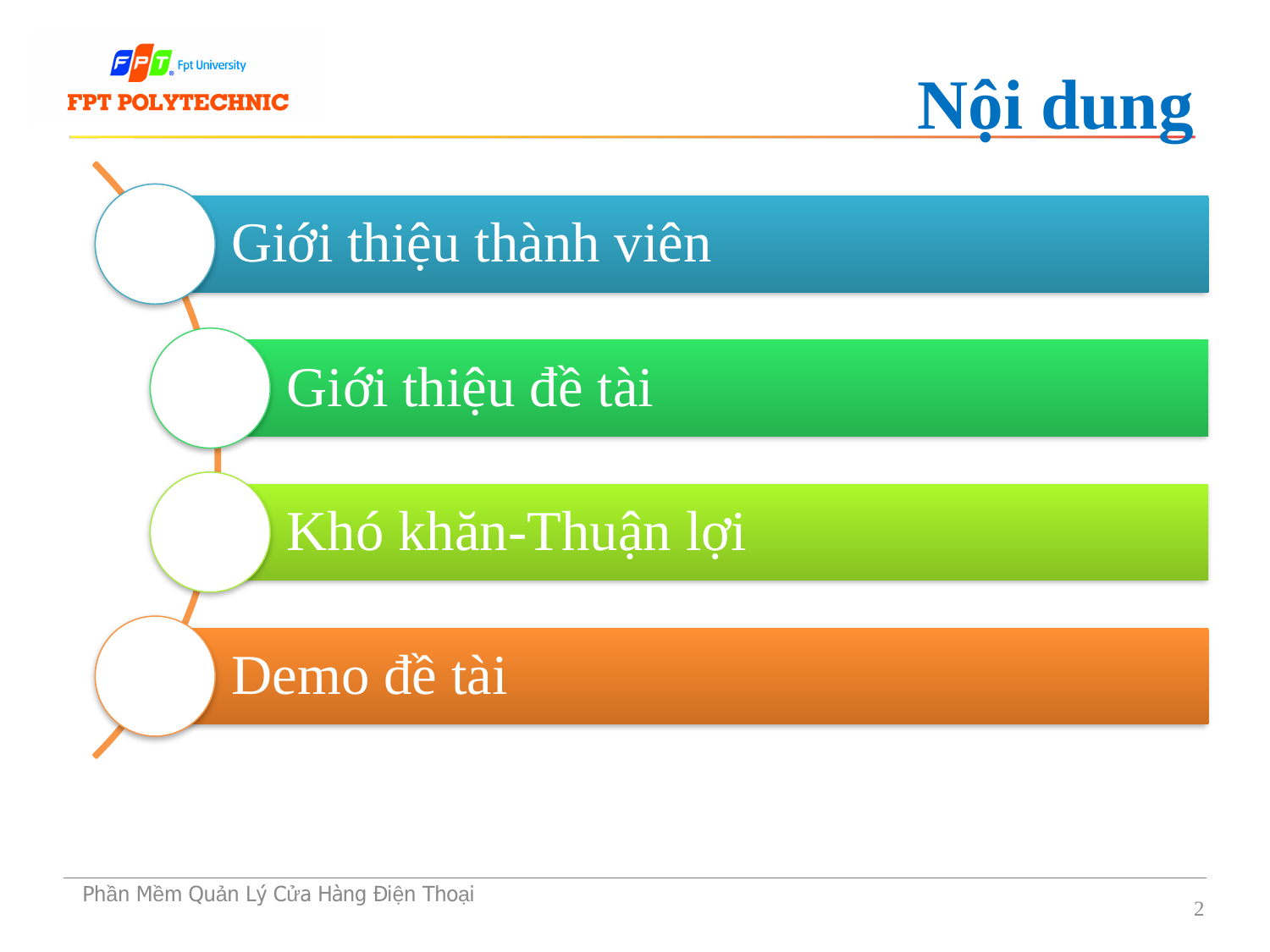

# Nội dung
Giới thiệu thành viên
Giới thiệu đề tài
Khó khăn-Thuận lợi
Demo đề tài
 Phần Mềm Quản Lý Cửa Hàng Điện Thoại

2